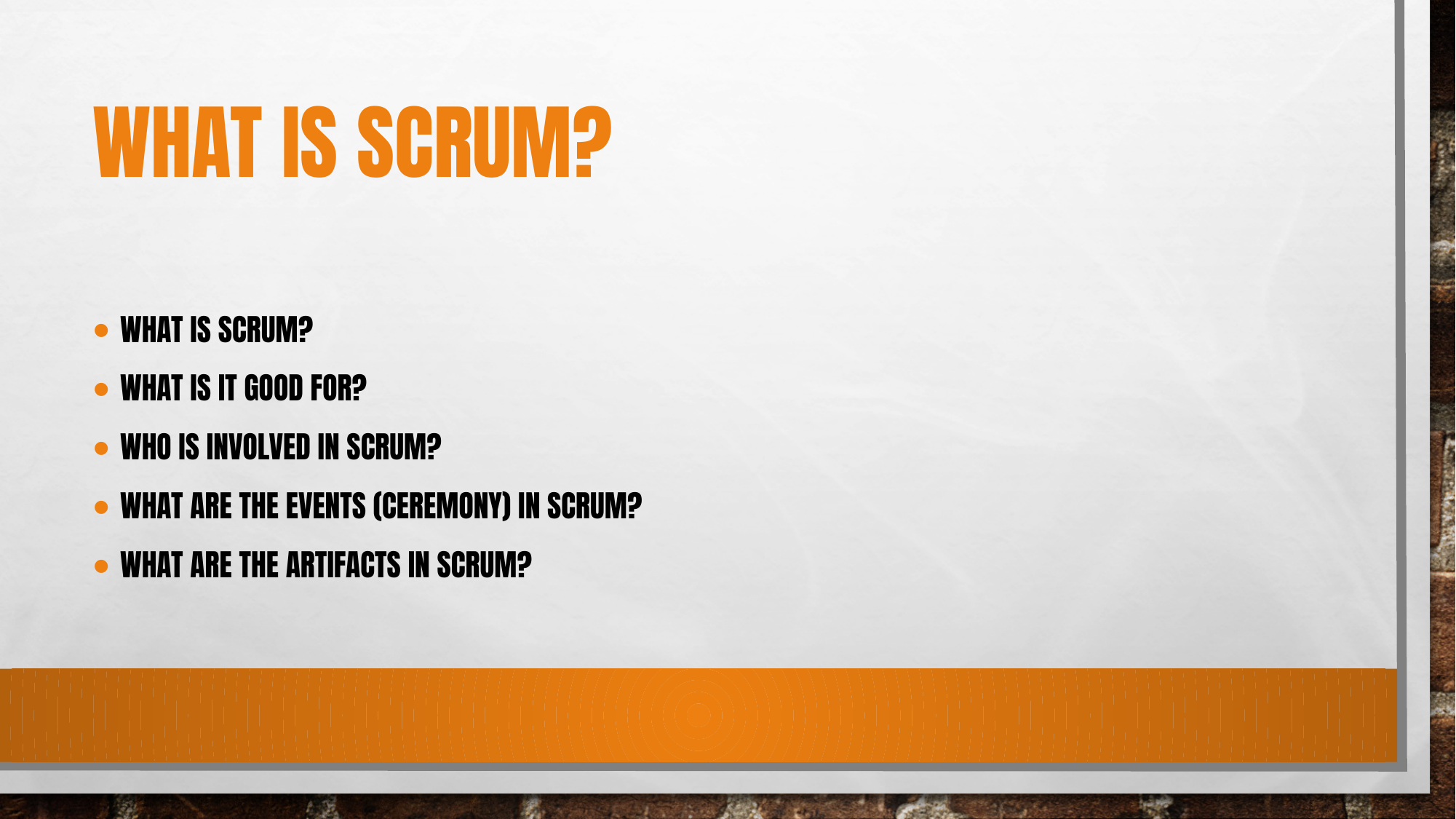

# What is Scrum?
What is scrum?
What is it good for?
Who is involved in scrum?
What are the events (ceremony) in Scrum?
What are the artifacts in scrum?